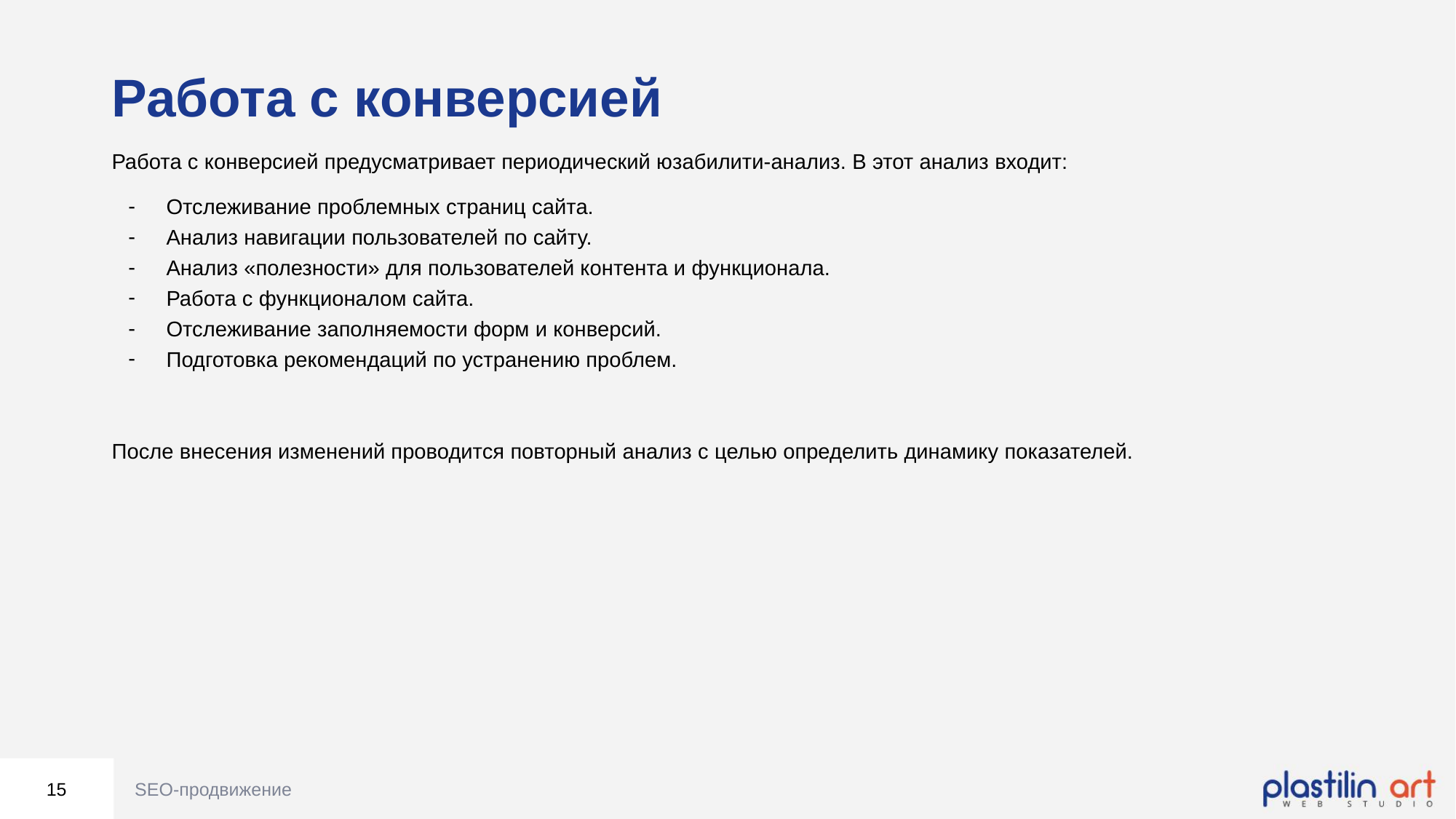

Работа с конверсией
Работа с конверсией предусматривает периодический юзабилити-анализ. В этот анализ входит:
Отслеживание проблемных страниц сайта.
Анализ навигации пользователей по сайту.
Анализ «полезности» для пользователей контента и функционала.
Работа с функционалом сайта.
Отслеживание заполняемости форм и конверсий.
Подготовка рекомендаций по устранению проблем.

После внесения изменений проводится повторный анализ с целью определить динамику показателей.

15

SEO-продвижение